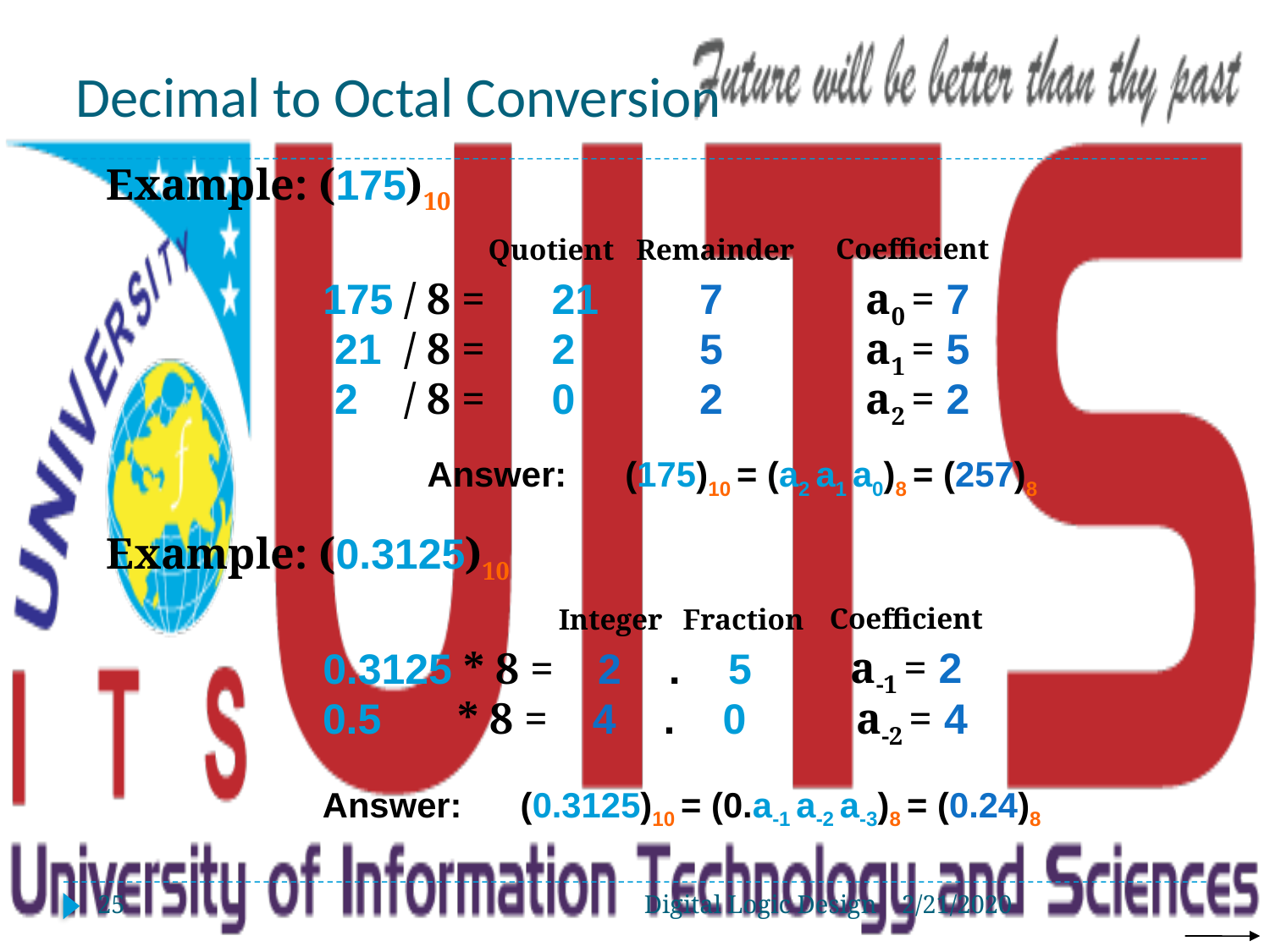

# Decimal to Octal Conversion
Example: (175)10
Coefficient
Quotient
Remainder
175
/ 8 =      21
7             a0 = 7
 21
/ 8 =      2
5             a1 = 5
 2
/ 8 =      0
2             a2 = 2
Answer:      (175)10 = (a2 a1 a0)8 = (257)8
Example: (0.3125)10
Coefficient
Integer
Fraction
a-1 = 2
0.3125
* 8 =    2    .    5
0.5
* 8 =    4    .    0          a-2 = 4
Answer:      (0.3125)10 = (0.a-1 a-2 a-3)8 = (0.24)8
25
Digital Logic Design
2/21/2020